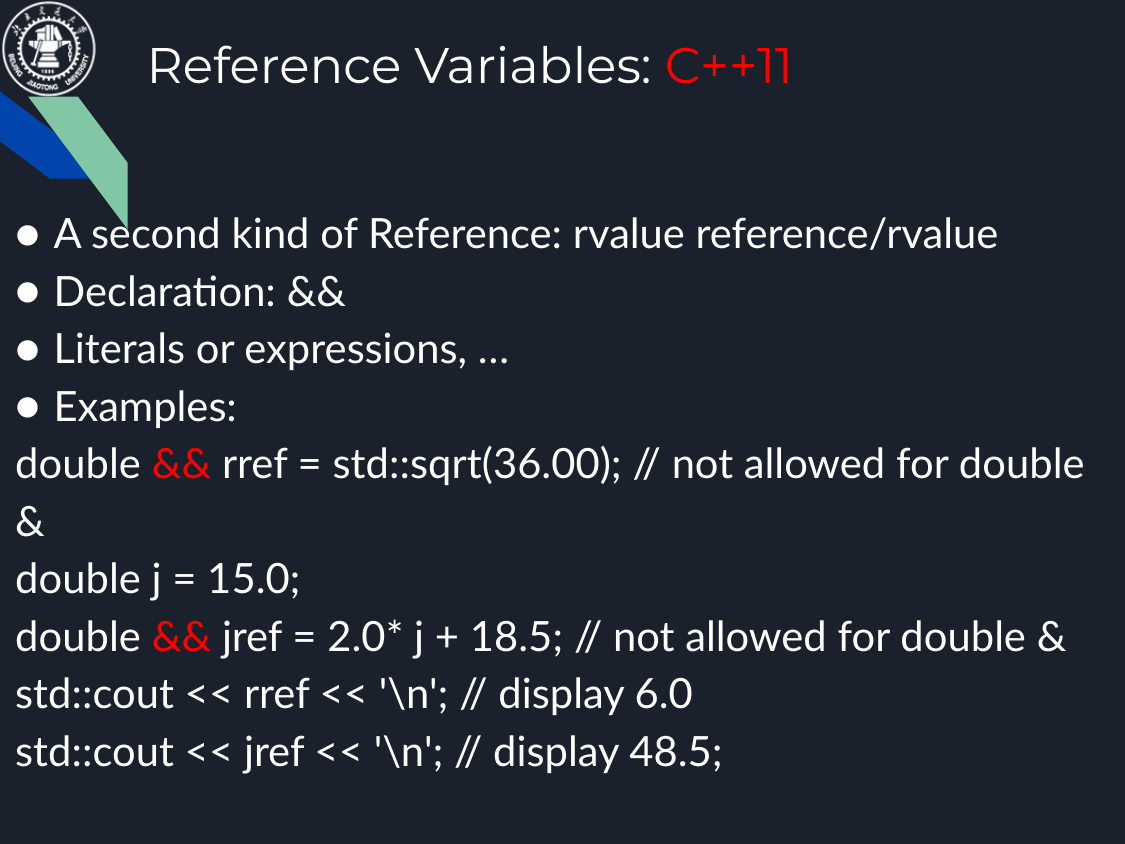

# Reference Variables: C++11
A second kind of Reference: rvalue reference/rvalue
Declaration: &&
Literals or expressions, …
Examples:
double && rref = std::sqrt(36.00); // not allowed for double &
double j = 15.0;
double && jref = 2.0* j + 18.5; // not allowed for double &
std::cout << rref << '\n'; // display 6.0
std::cout << jref << '\n'; // display 48.5;